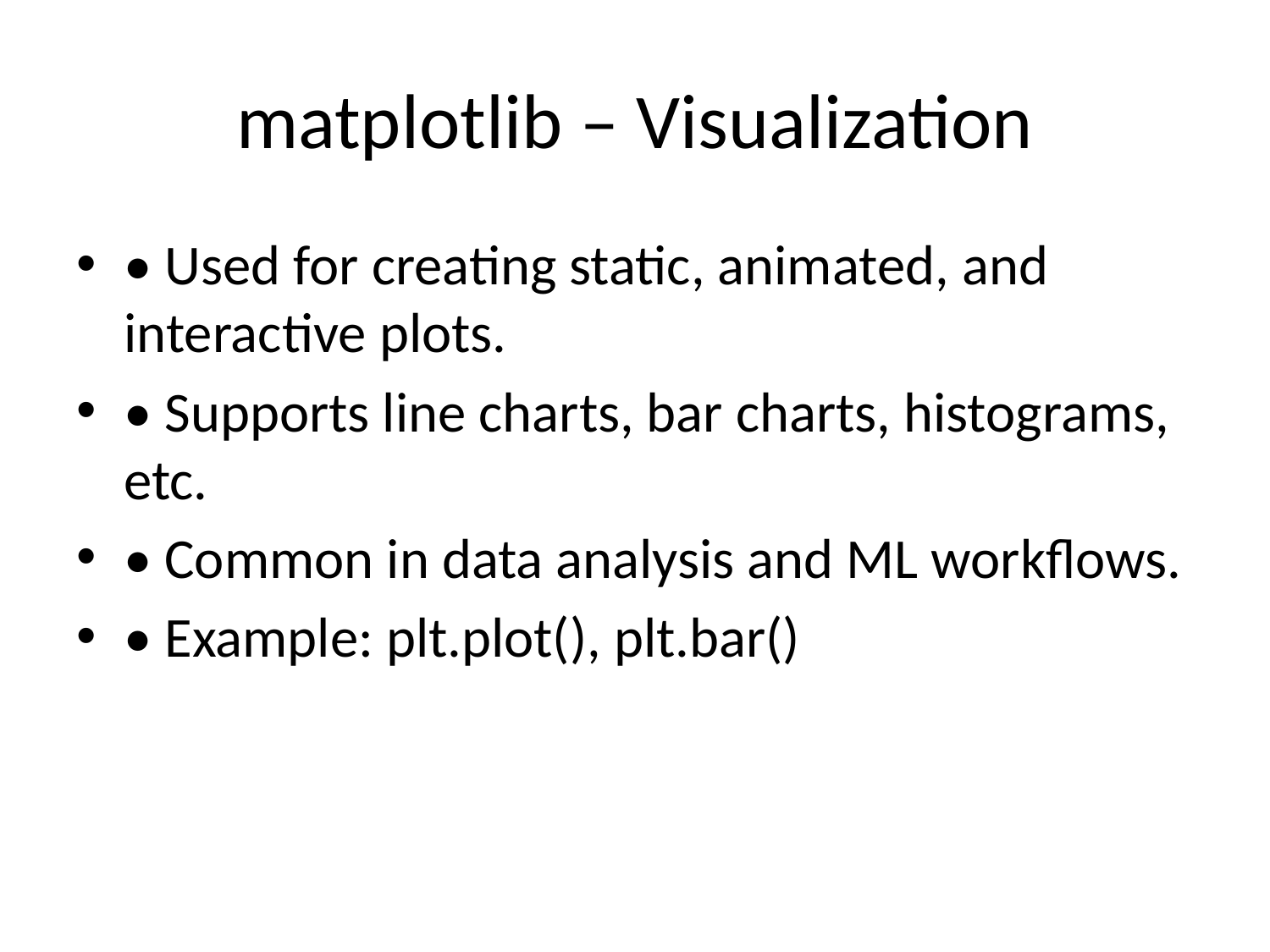

# matplotlib – Visualization
• Used for creating static, animated, and interactive plots.
• Supports line charts, bar charts, histograms, etc.
• Common in data analysis and ML workflows.
• Example: plt.plot(), plt.bar()